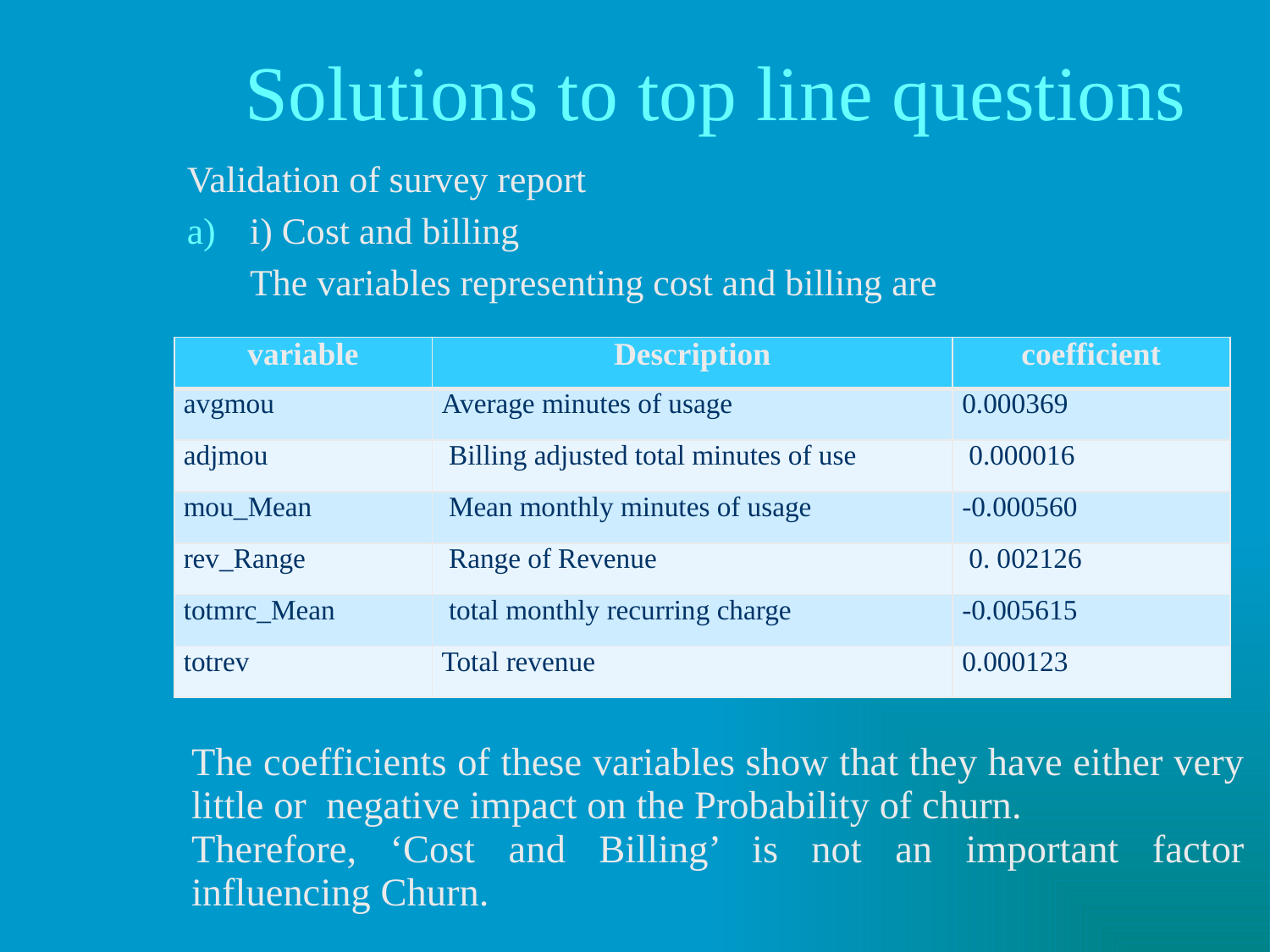

# Solutions to top line questions
Validation of survey report
i) Cost and billing
	The variables representing cost and billing are

| variable | Description | coefficient |
| --- | --- | --- |
| avgmou | Average minutes of usage | 0.000369 |
| adjmou | Billing adjusted total minutes of use | 0.000016 |
| mou\_Mean | Mean monthly minutes of usage | -0.000560 |
| rev\_Range | Range of Revenue | 0. 002126 |
| totmrc\_Mean | total monthly recurring charge | -0.005615 |
| totrev | Total revenue | 0.000123 |
The coefficients of these variables show that they have either very little or  negative impact on the Probability of churn.
Therefore, ‘Cost and Billing’ is not an important factor influencing Churn.